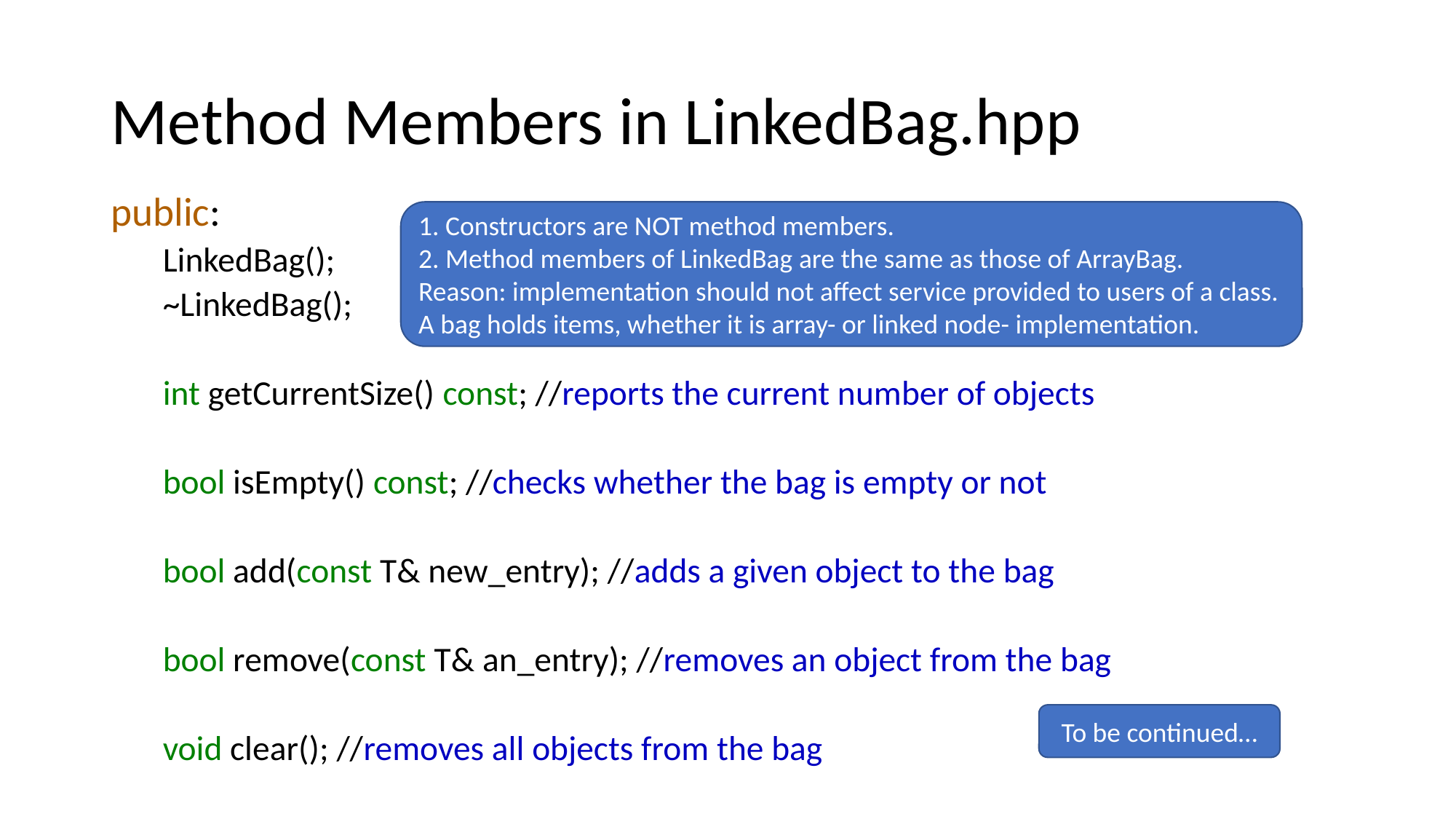

# Method Members in LinkedBag.hpp
public:
LinkedBag();
~LinkedBag();

int getCurrentSize() const; //reports the current number of objects

bool isEmpty() const; //checks whether the bag is empty or not

bool add(const T& new_entry); //adds a given object to the bag

bool remove(const T& an_entry); //removes an object from the bag

void clear(); //removes all objects from the bag
1. Constructors are NOT method members.
2. Method members of LinkedBag are the same as those of ArrayBag.
Reason: implementation should not affect service provided to users of a class. A bag holds items, whether it is array- or linked node- implementation.
To be continued…